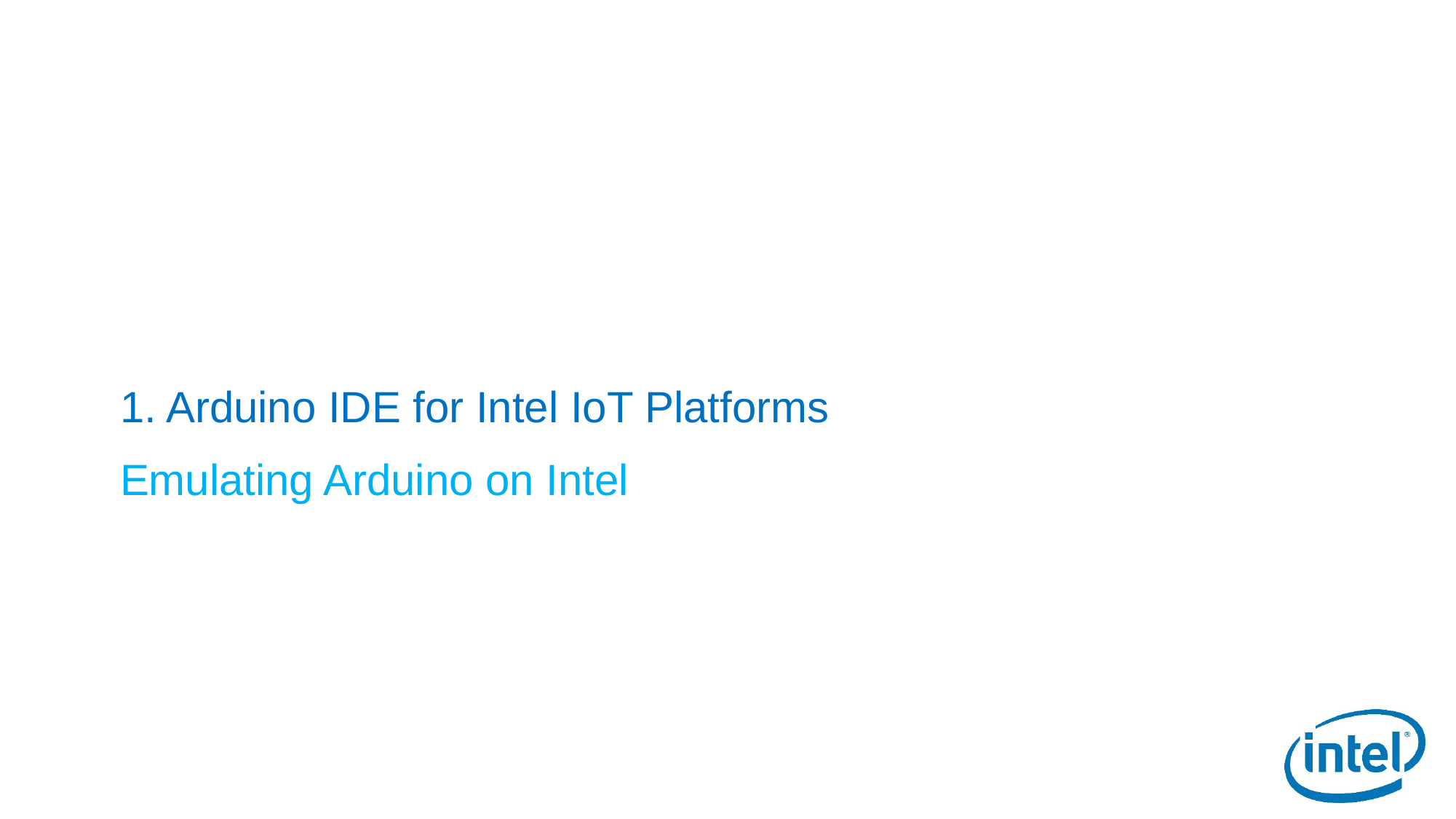

1. Arduino IDE for Intel IoT Platforms
Emulating Arduino on Intel